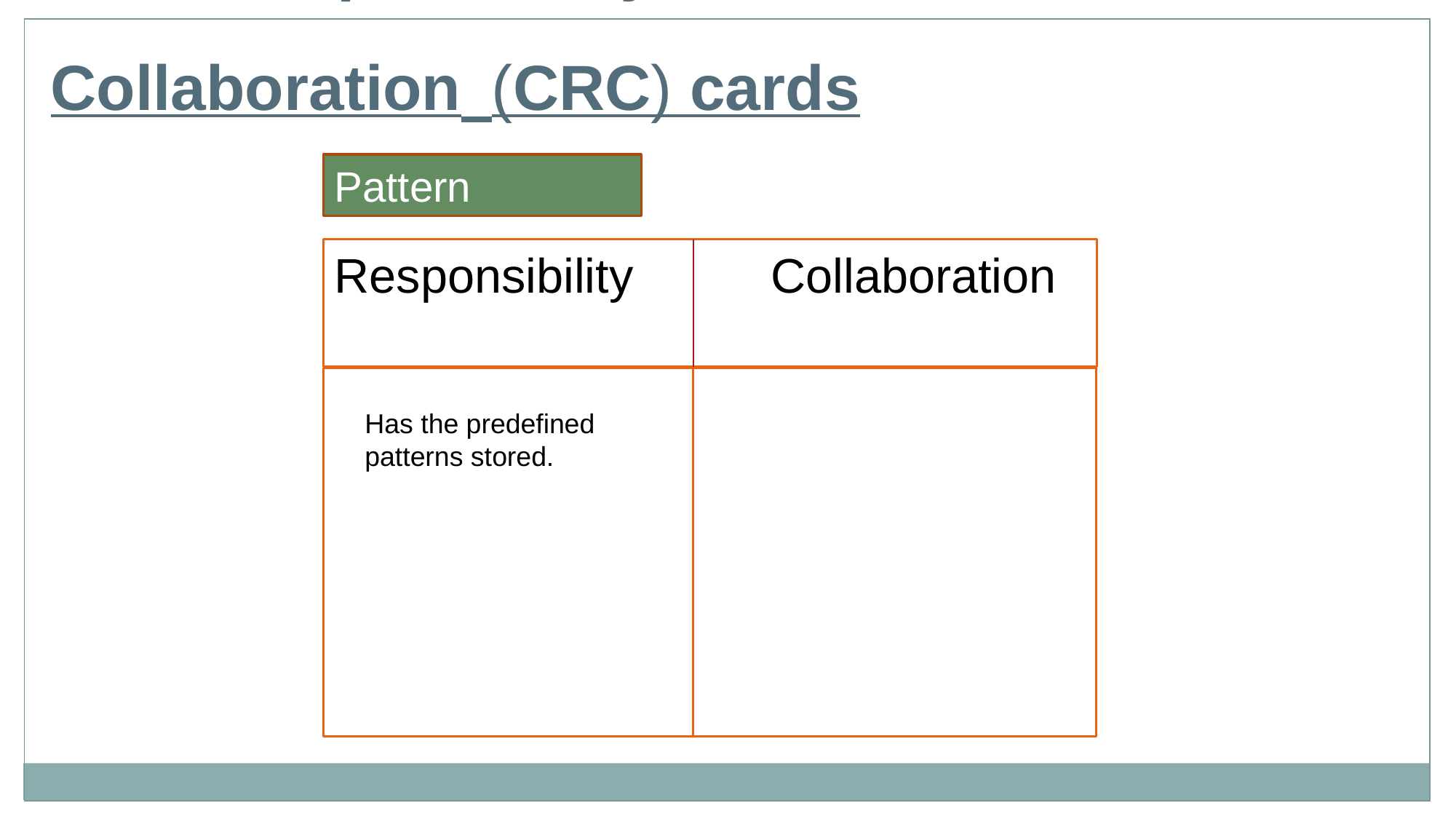

Class-responsibility-Collaboration (CRC) cards
Pattern
Responsibility       	Collaboration

    Has the predefined
    patterns stored.